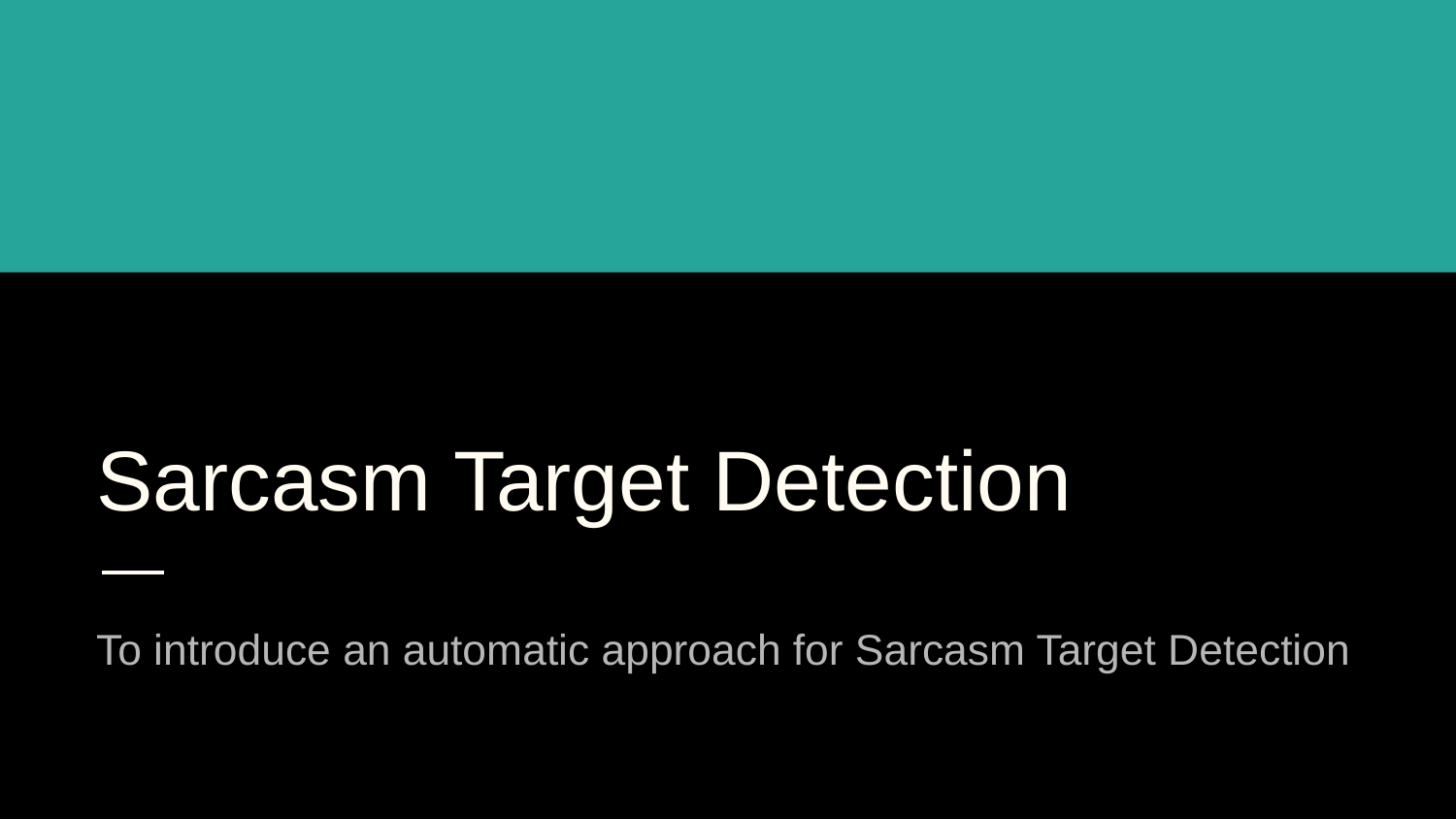

# Sarcasm Target Detection
To introduce an automatic approach for Sarcasm Target Detection